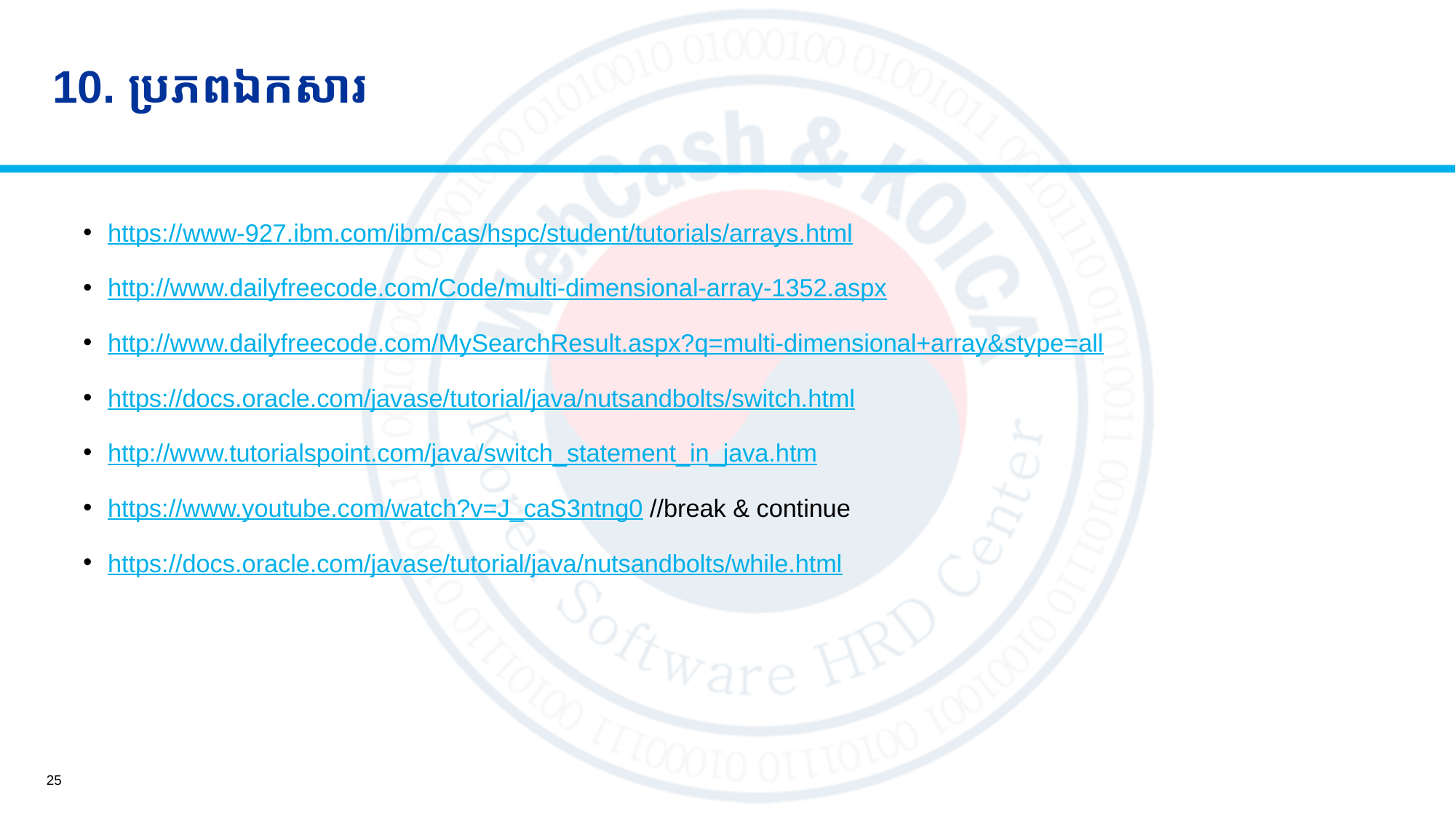

# 10. ប្រភពឯកសារ
https://www-927.ibm.com/ibm/cas/hspc/student/tutorials/arrays.html
http://www.dailyfreecode.com/Code/multi-dimensional-array-1352.aspx
http://www.dailyfreecode.com/MySearchResult.aspx?q=multi-dimensional+array&stype=all
https://docs.oracle.com/javase/tutorial/java/nutsandbolts/switch.html
http://www.tutorialspoint.com/java/switch_statement_in_java.htm
https://www.youtube.com/watch?v=J_caS3ntng0 //break & continue
https://docs.oracle.com/javase/tutorial/java/nutsandbolts/while.html

25